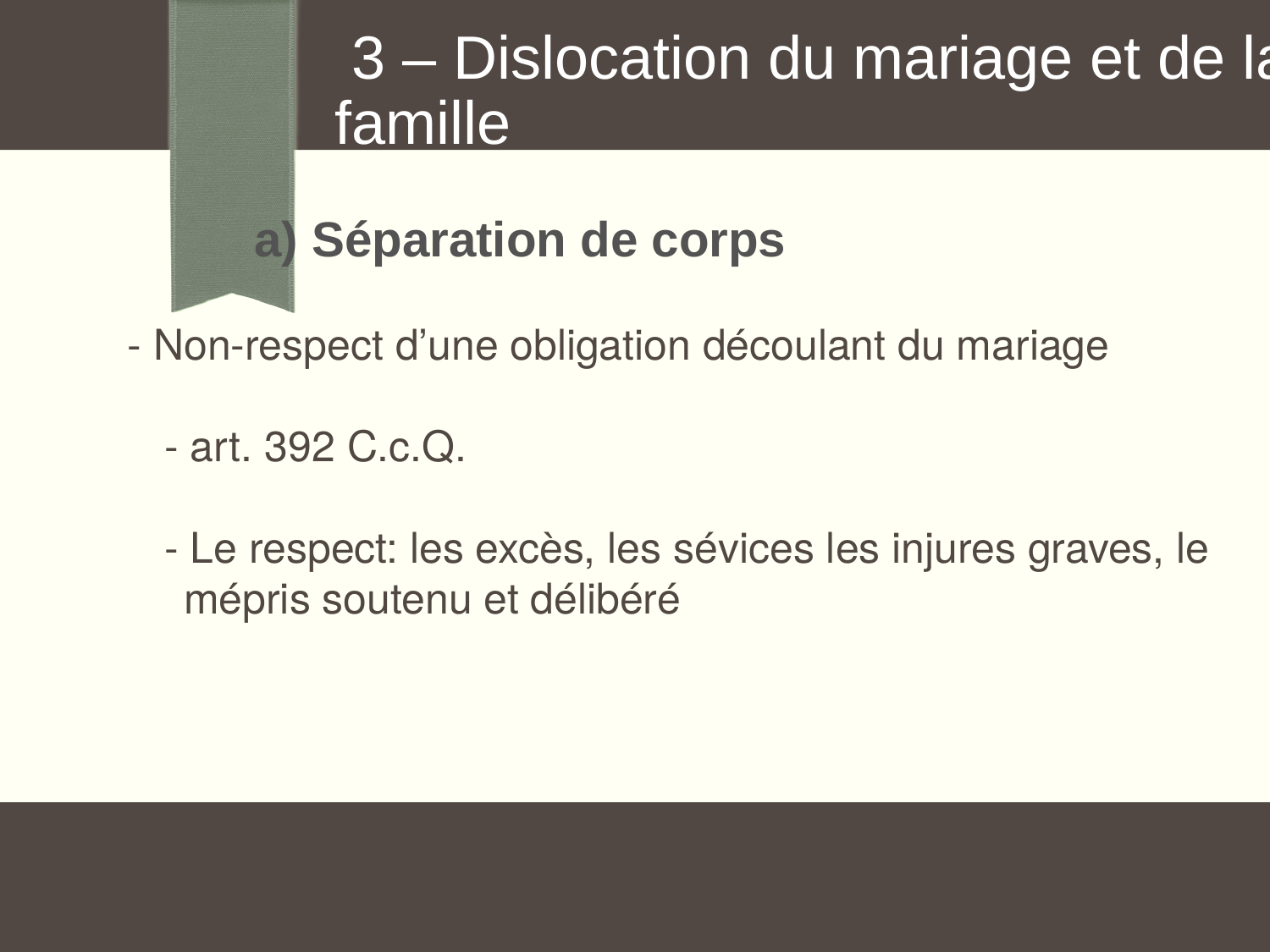

3 – Dislocation du mariage et de la famille

           a) Séparation de corps

	- Non-respect d’une obligation découlant du mariage

- art. 392 C.c.Q.

- Le respect: les excès, les sévices les injures graves, le mépris soutenu et délibéré